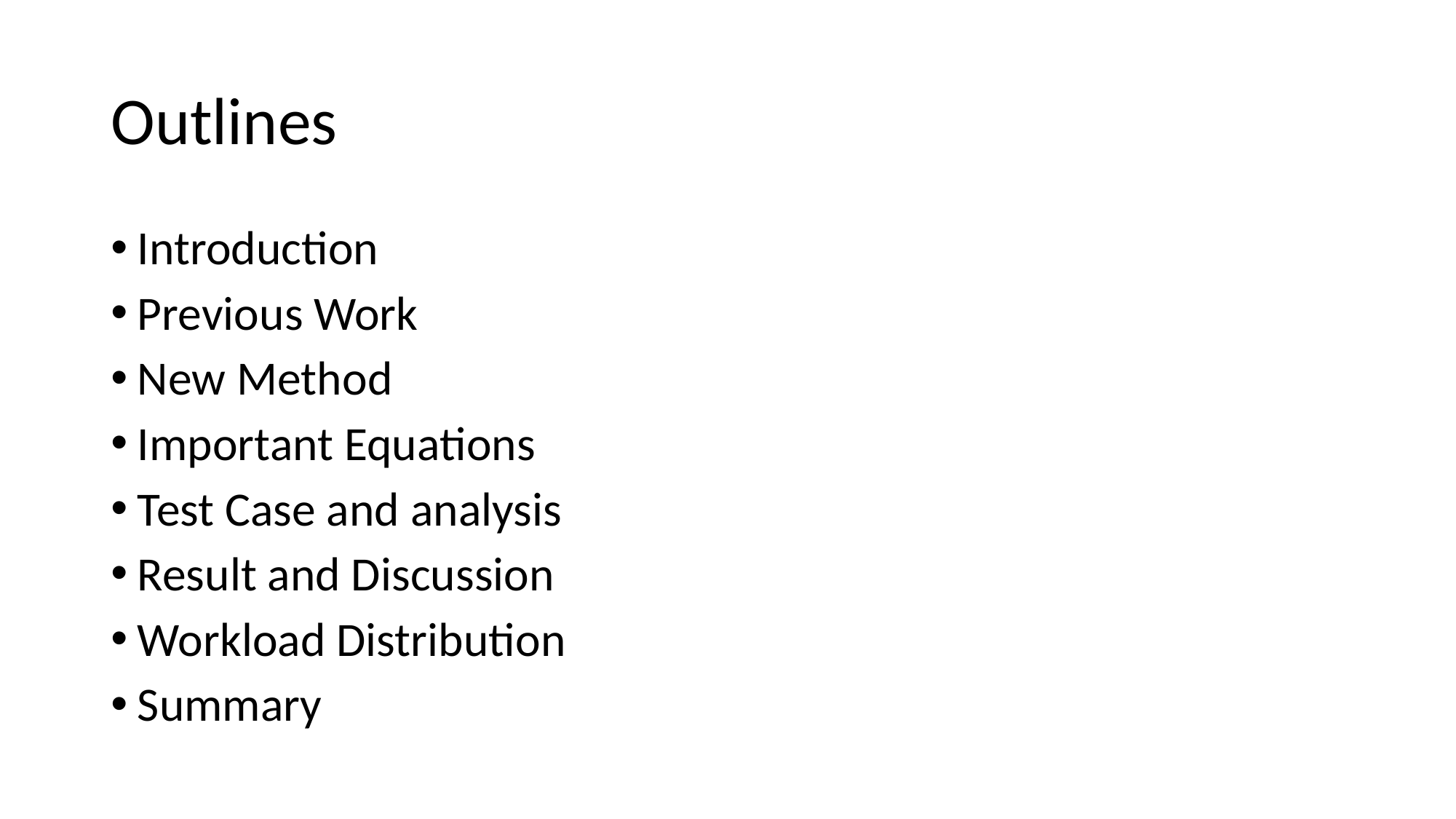

# Outlines
Introduction
Previous Work
New Method
Important Equations
Test Case and analysis
Result and Discussion
Workload Distribution
Summary